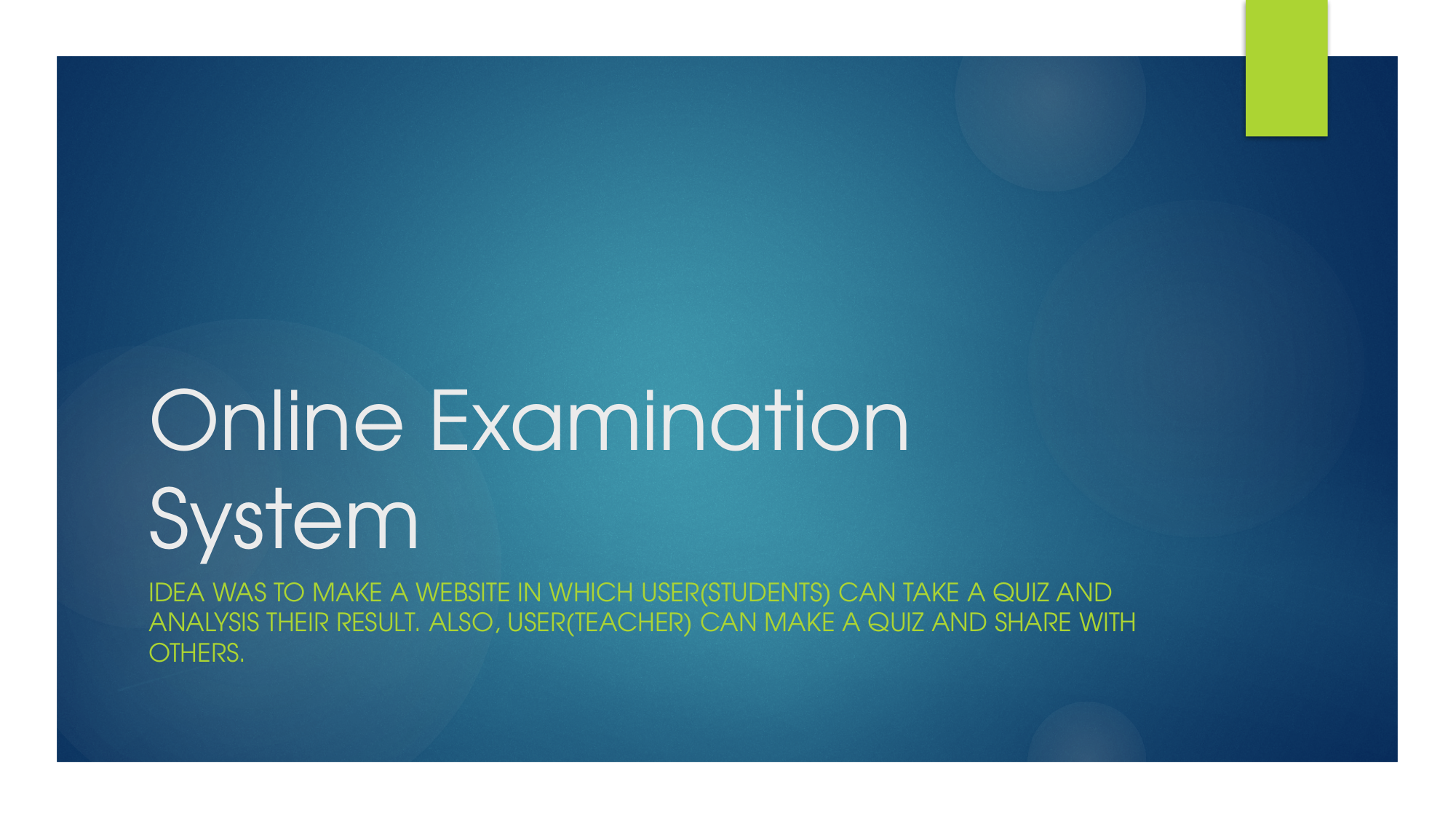

# Online Examination System
Idea was to make a website in which user(Students) can take a quiz and analysis their result. Also, User(Teacher) can make a Quiz and Share with others.